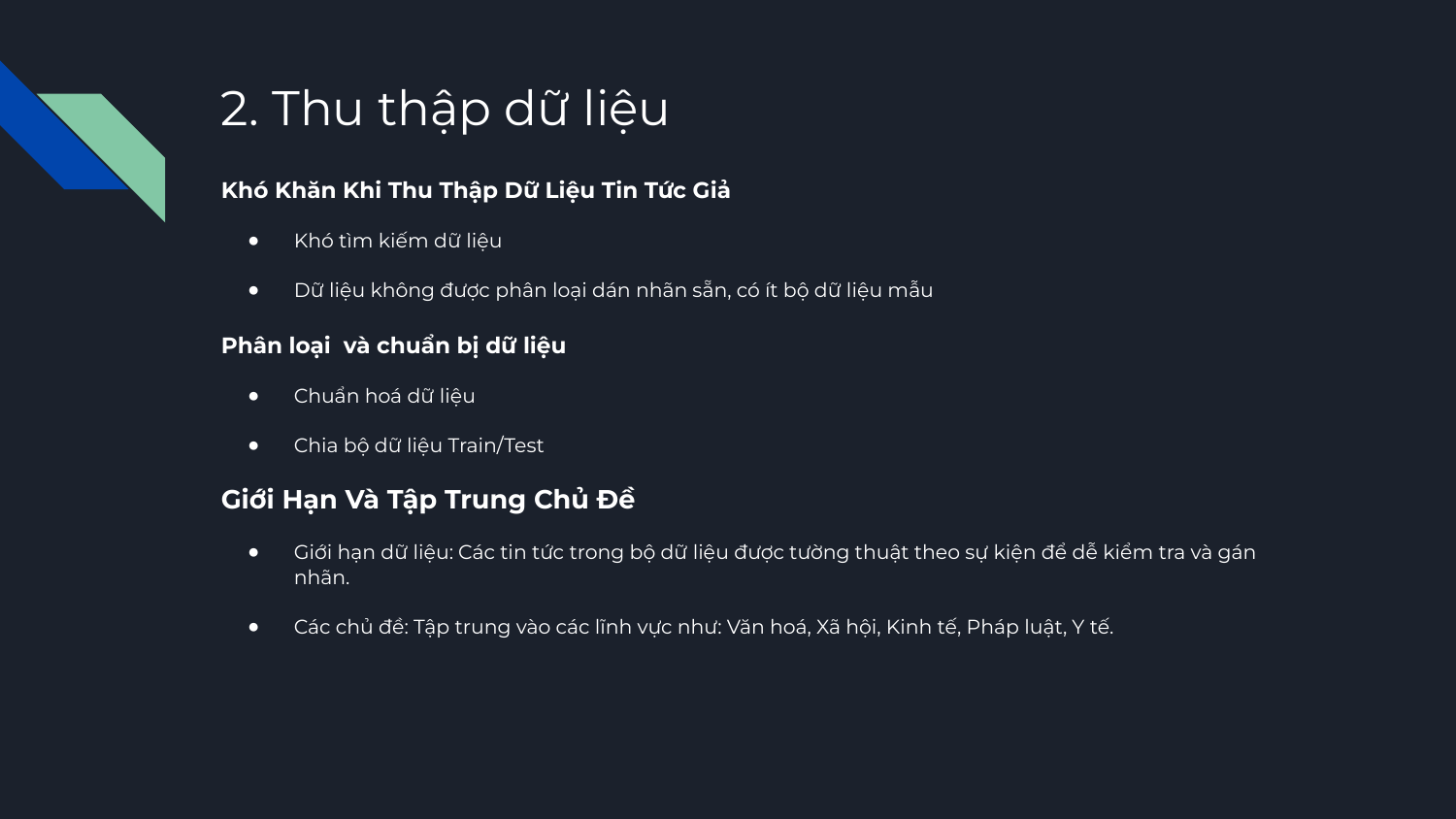

# 2. Thu thập dữ liệu
Khó Khăn Khi Thu Thập Dữ Liệu Tin Tức Giả
Khó tìm kiếm dữ liệu
Dữ liệu không được phân loại dán nhãn sẵn, có ít bộ dữ liệu mẫu
Phân loại  và chuẩn bị dữ liệu
Chuẩn hoá dữ liệu
Chia bộ dữ liệu Train/Test
Giới Hạn Và Tập Trung Chủ Đề
Giới hạn dữ liệu: Các tin tức trong bộ dữ liệu được tường thuật theo sự kiện để dễ kiểm tra và gán nhãn.
Các chủ đề: Tập trung vào các lĩnh vực như: Văn hoá, Xã hội, Kinh tế, Pháp luật, Y tế.